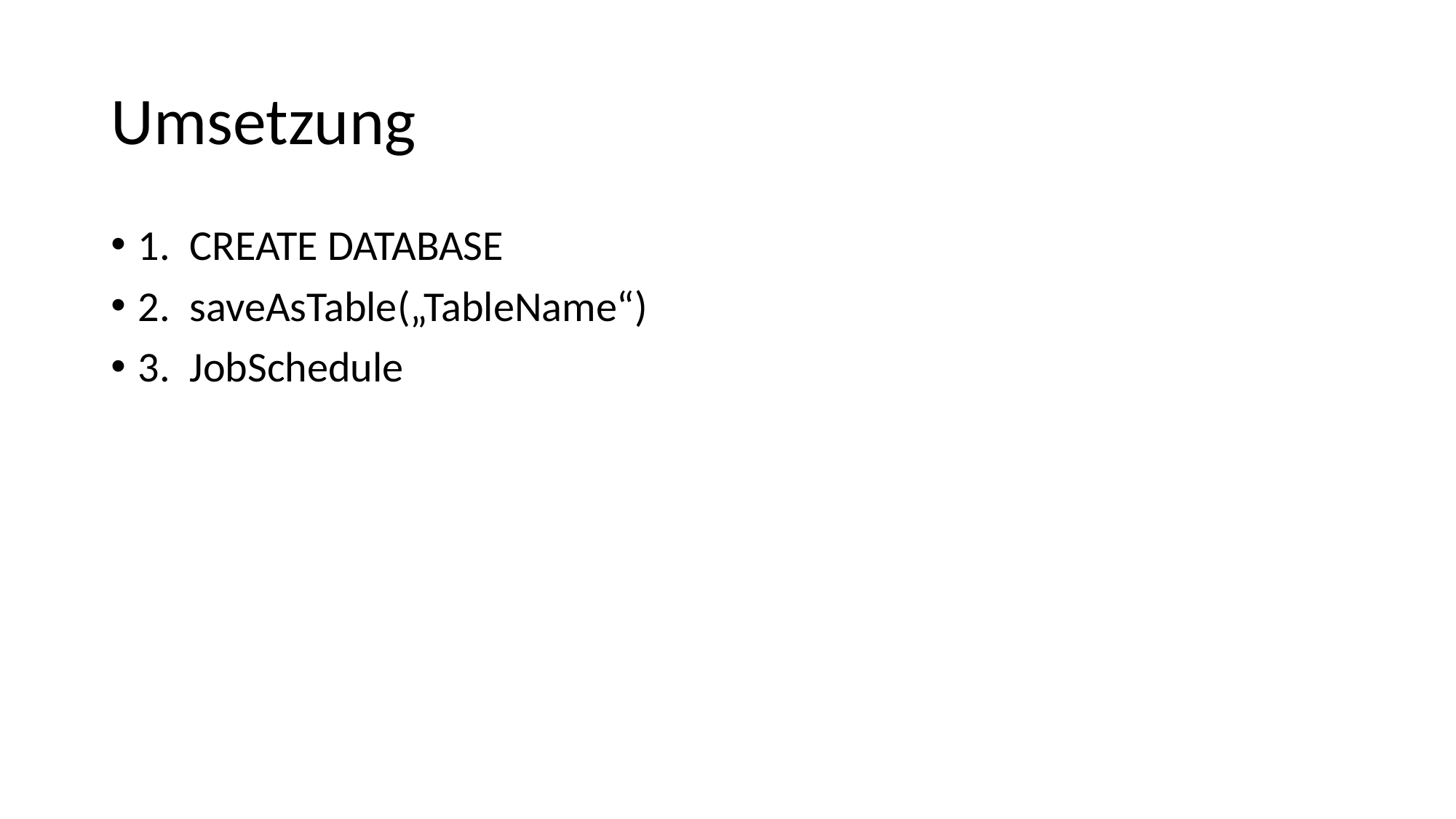

# Umsetzung
1.  CREATE DATABASE
2.  saveAsTable(„TableName“)
3.  JobSchedule